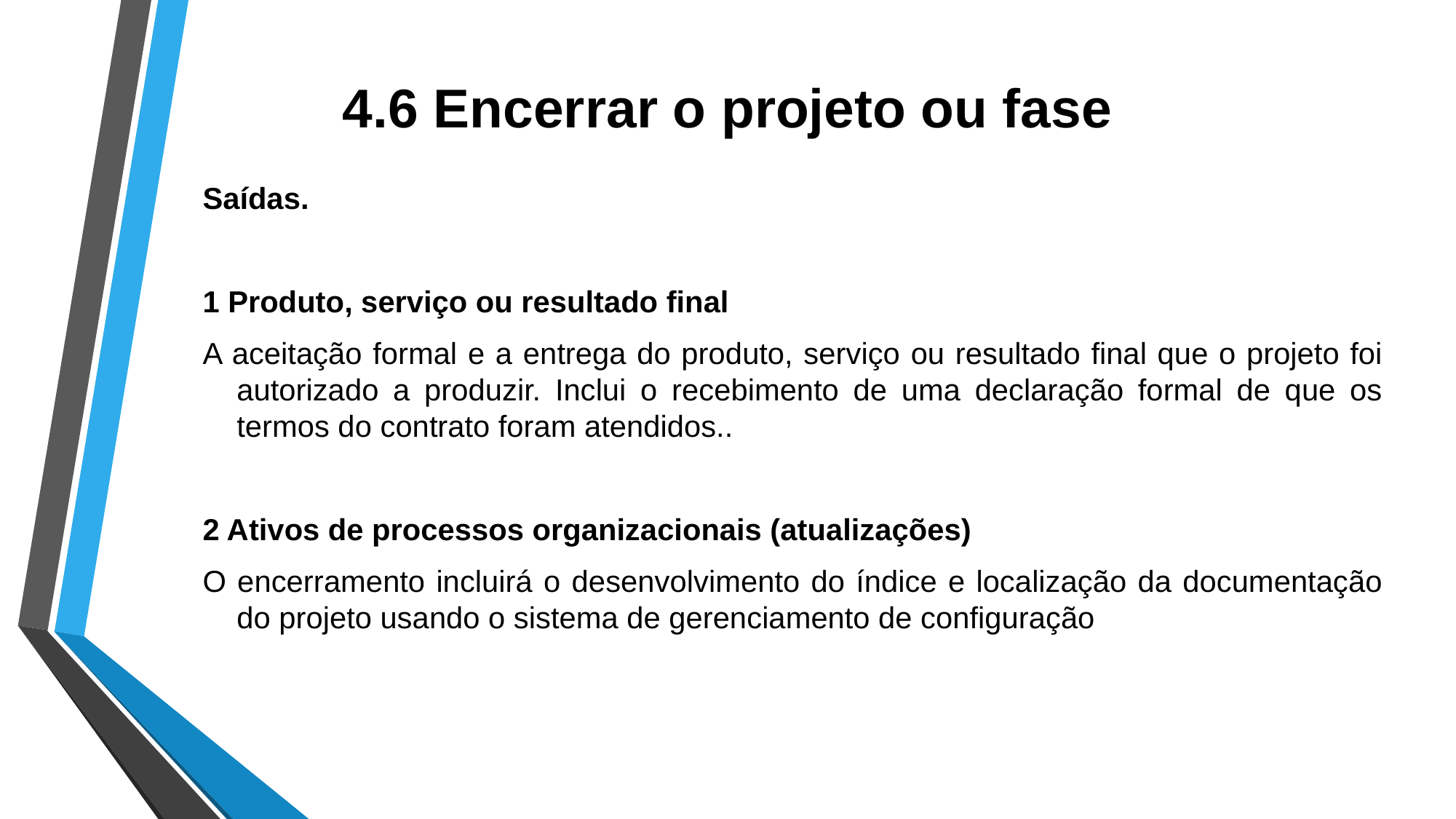

# 4.6 Encerrar o projeto ou fase
Saídas.

1 Produto, serviço ou resultado final
A aceitação formal e a entrega do produto, serviço ou resultado final que o projeto foi autorizado a produzir. Inclui o recebimento de uma declaração formal de que os termos do contrato foram atendidos..

2 Ativos de processos organizacionais (atualizações)
O encerramento incluirá o desenvolvimento do índice e localização da documentação do projeto usando o sistema de gerenciamento de configuração